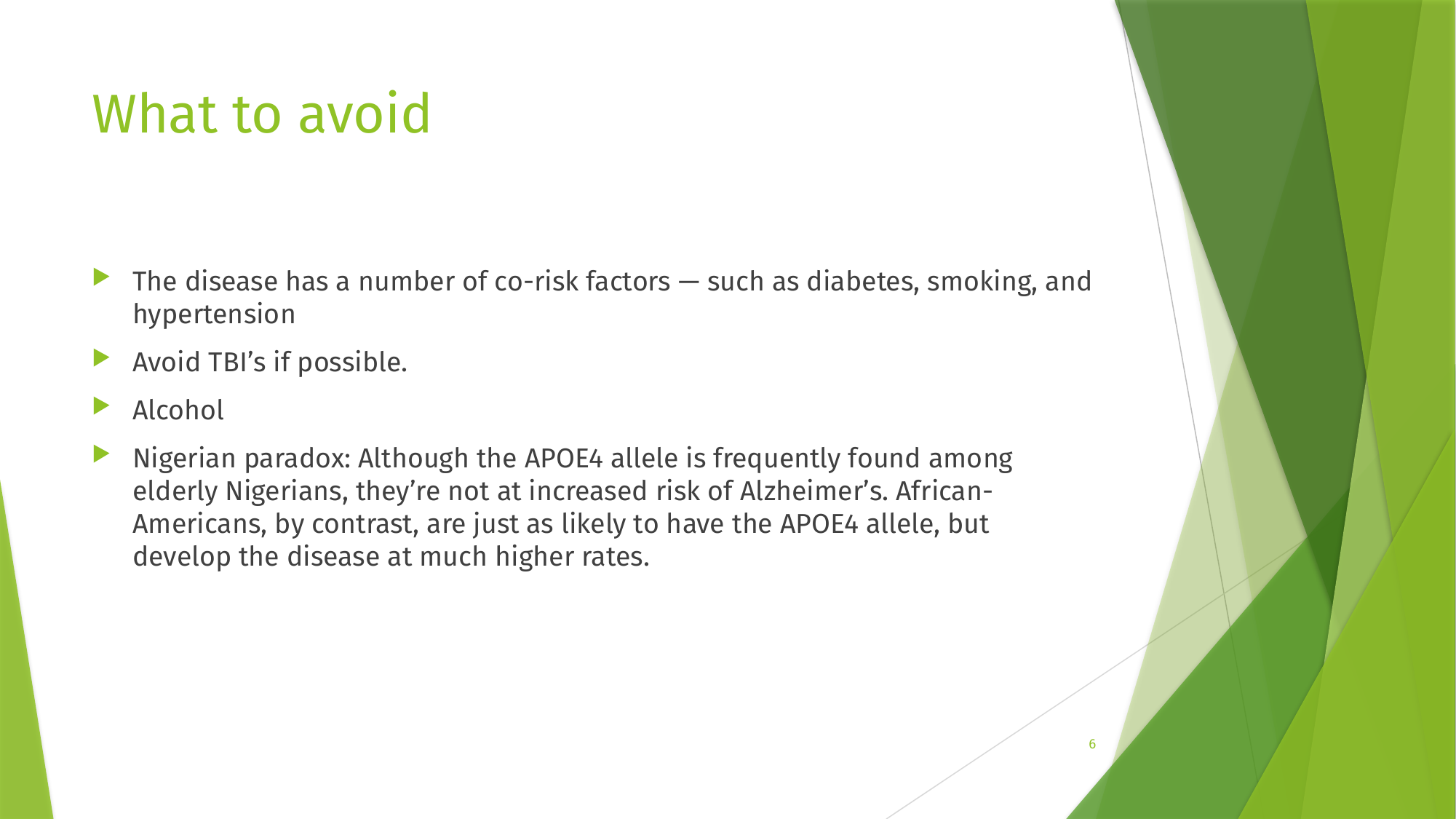

# What to avoid
The disease has a number of co-risk factors — such as diabetes, smoking, and hypertension
Avoid TBI’s if possible.
Alcohol
Nigerian paradox: Although the APOE4 allele is frequently found among elderly Nigerians, they’re not at increased risk of Alzheimer’s. African-Americans, by contrast, are just as likely to have the APOE4 allele, but develop the disease at much higher rates.

6